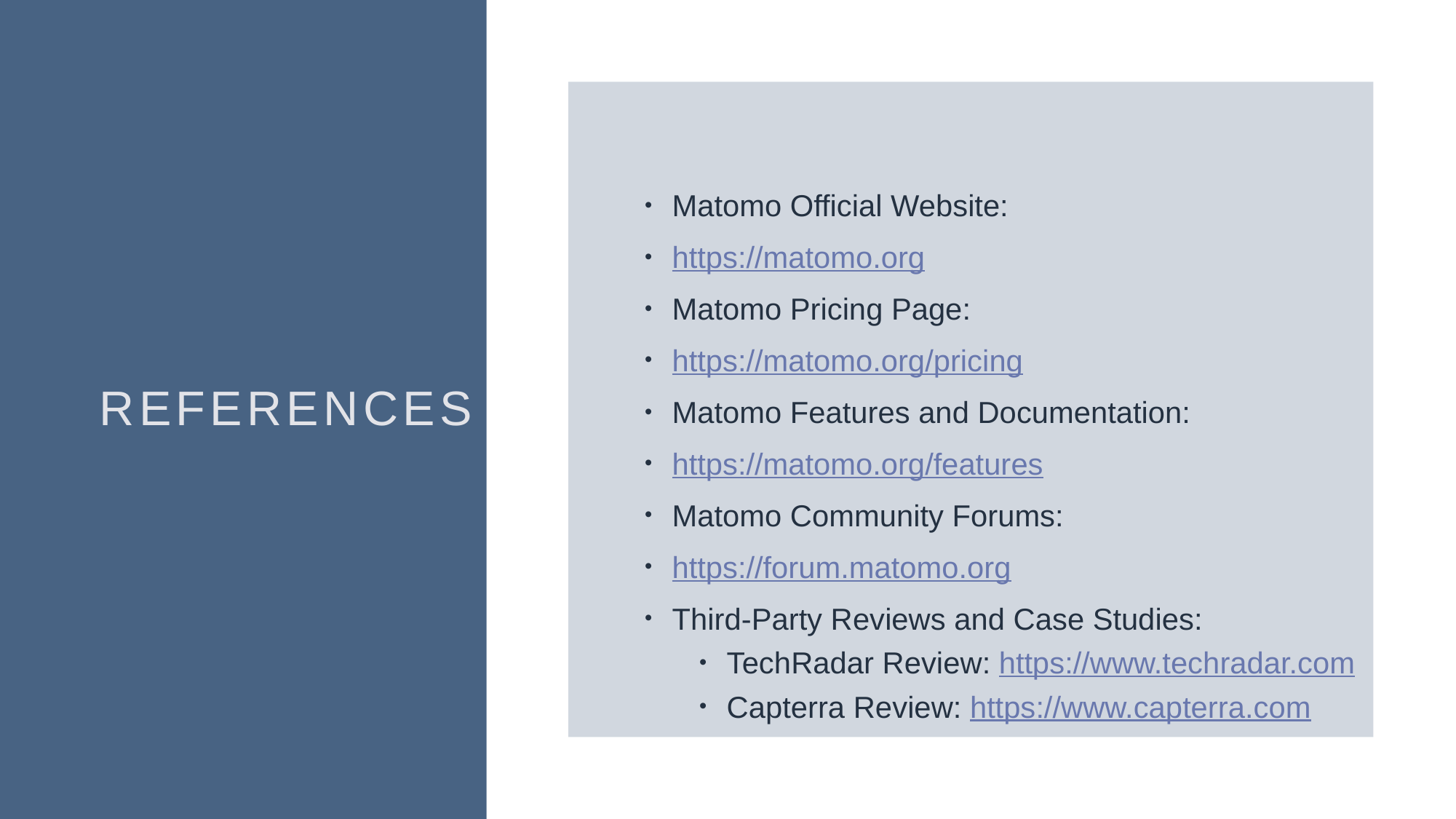

Matomo Official Website:
https://matomo.org
Matomo Pricing Page:
https://matomo.org/pricing
Matomo Features and Documentation:
https://matomo.org/features
Matomo Community Forums:
https://forum.matomo.org
Third-Party Reviews and Case Studies:
TechRadar Review: https://www.techradar.com
Capterra Review: https://www.capterra.com

# References